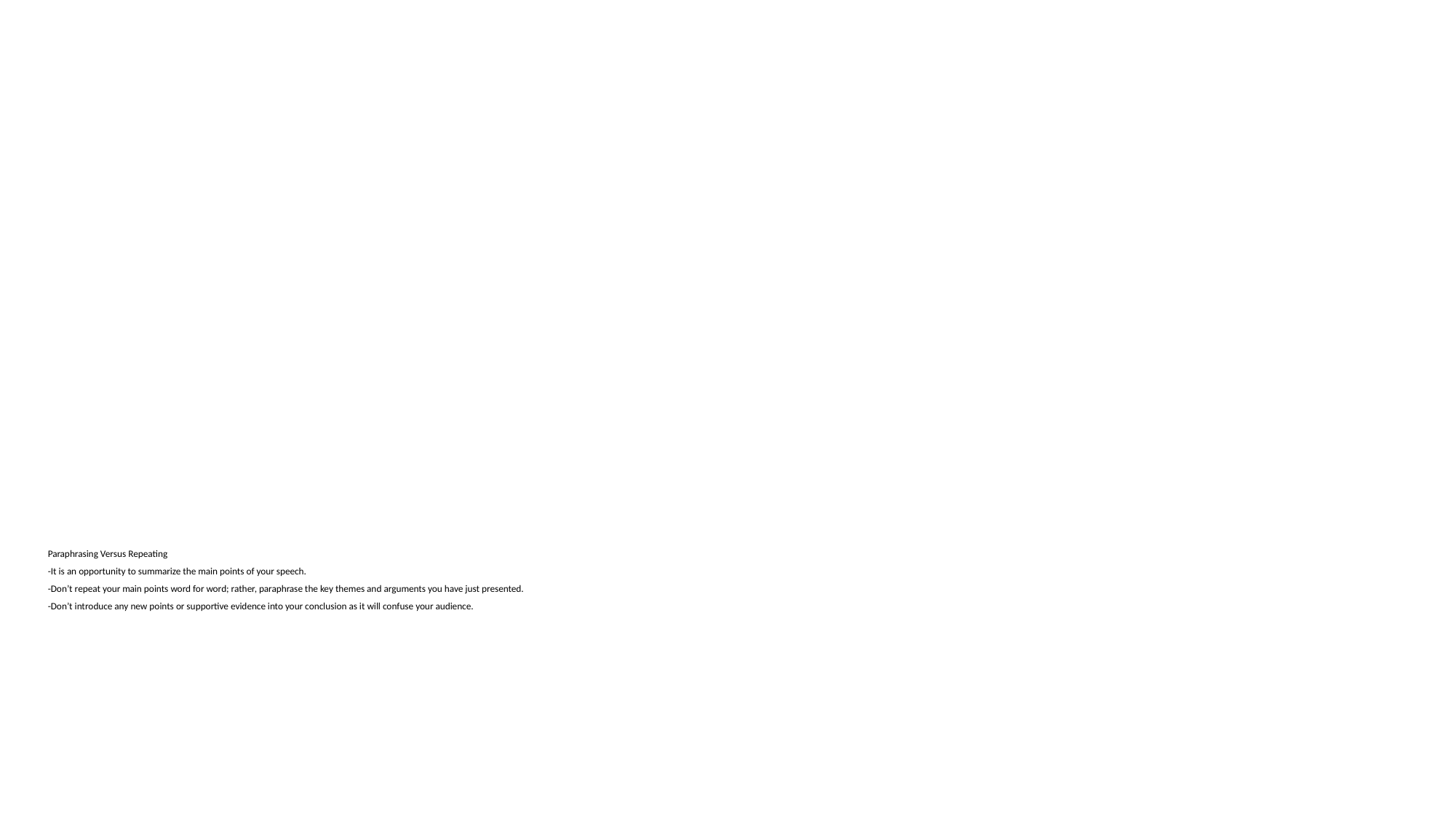

# Paraphrasing Versus Repeating -It is an opportunity to summarize the main points of your speech. -Don’t repeat your main points word for word; rather, paraphrase the key themes and arguments you have just presented. -Don’t introduce any new points or supportive evidence into your conclusion as it will confuse your audience.